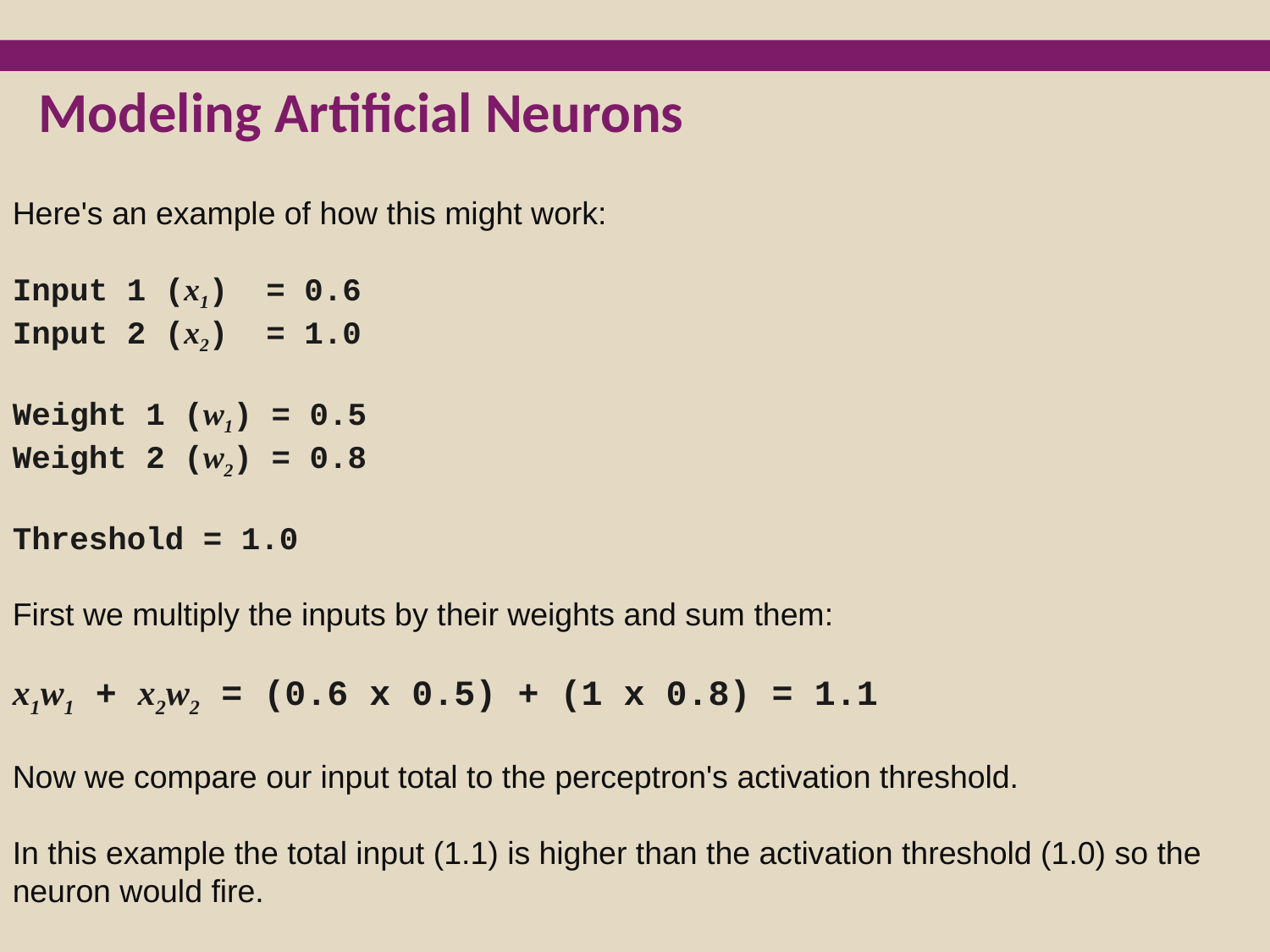

Modeling Artificial Neurons
Here's an example of how this might work:

Input 1 (x1)  = 0.6
Input 2 (x2)  = 1.0
Weight 1 (w1) = 0.5
Weight 2 (w2) = 0.8
Threshold = 1.0
First we multiply the inputs by their weights and sum them:

x1w1 + x2w2 = (0.6 x 0.5) + (1 x 0.8) = 1.1
Now we compare our input total to the perceptron's activation threshold.

In this example the total input (1.1) is higher than the activation threshold (1.0) so the neuron would fire.